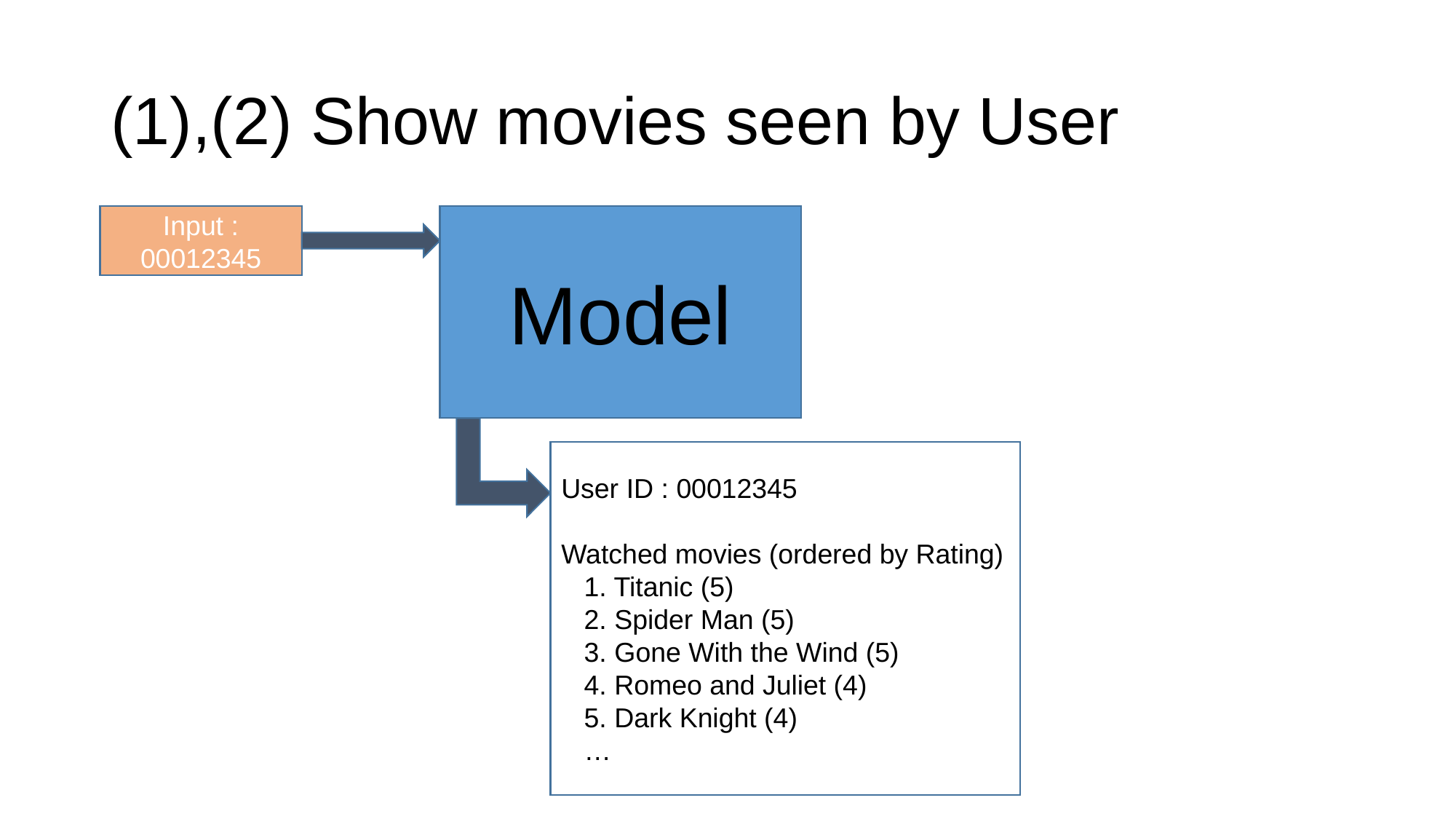

# (1),(2) Show movies seen by User
Input : 00012345
Model

User ID : 00012345

Watched movies (ordered by Rating)
   1. Titanic (5)
   2. Spider Man (5)
   3. Gone With the Wind (5)
   4. Romeo and Juliet (4)
   5. Dark Knight (4)
   …